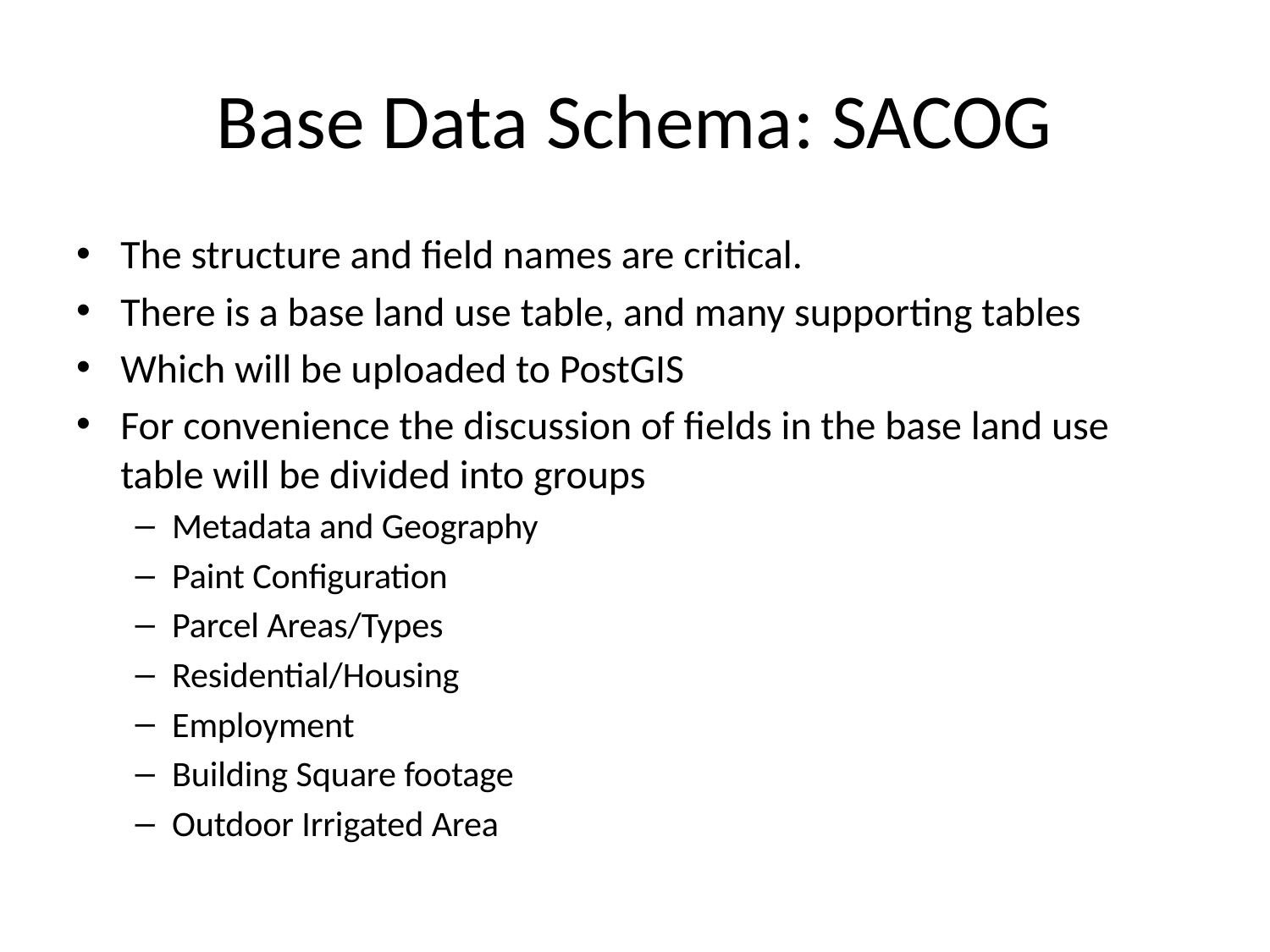

# Base Data Schema: SACOG
The structure and field names are critical.
There is a base land use table, and many supporting tables
Which will be uploaded to PostGIS
For convenience the discussion of fields in the base land use table will be divided into groups
Metadata and Geography
Paint Configuration
Parcel Areas/Types
Residential/Housing
Employment
Building Square footage
Outdoor Irrigated Area